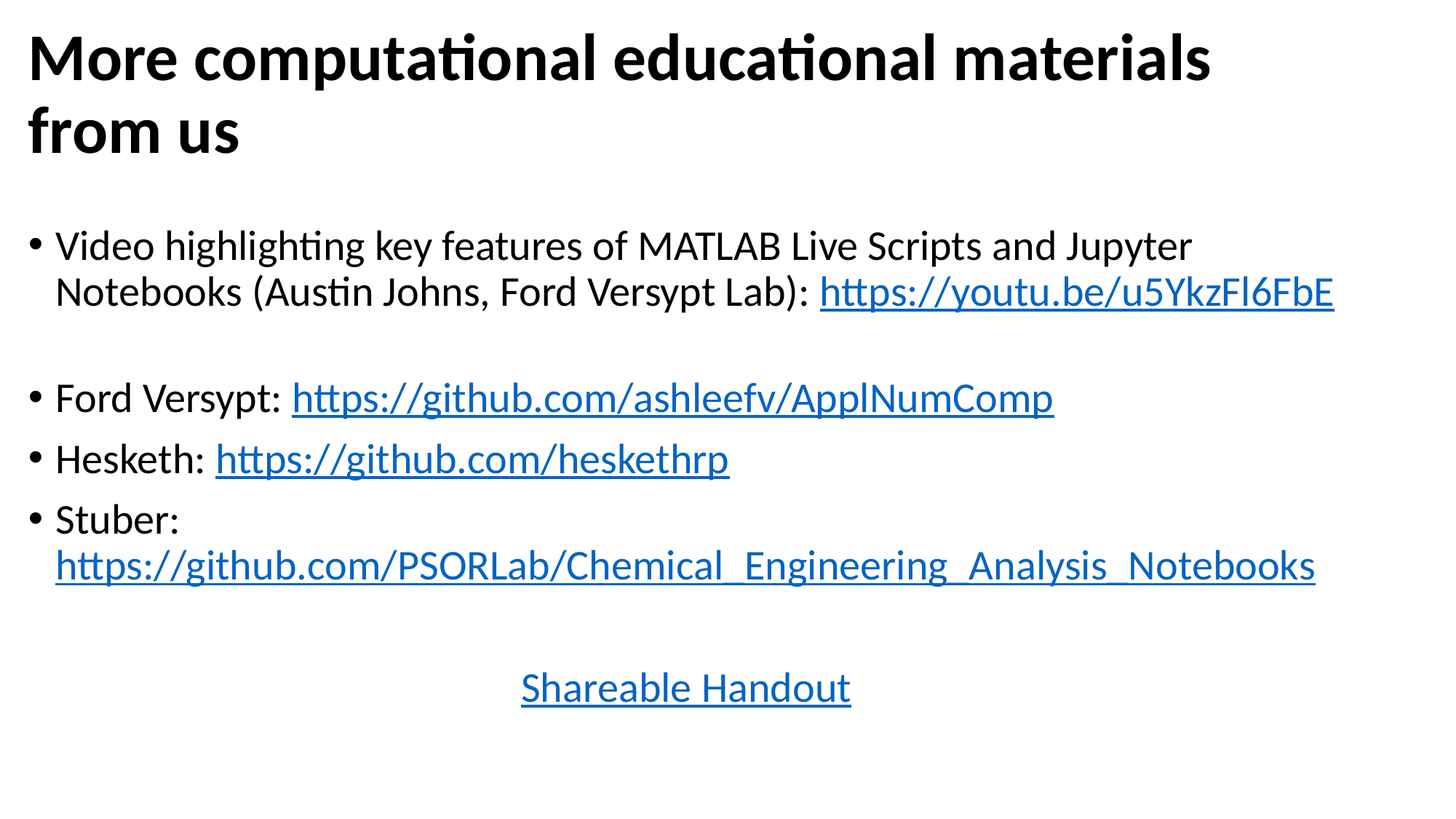

# More computational educational materials from us
Video highlighting key features of MATLAB Live Scripts and Jupyter Notebooks (Austin Johns, Ford Versypt Lab): https://youtu.be/u5YkzFl6FbE
Ford Versypt: https://github.com/ashleefv/ApplNumComp
Hesketh: https://github.com/heskethrp
Stuber: https://github.com/PSORLab/Chemical_Engineering_Analysis_Notebooks

Shareable Handout